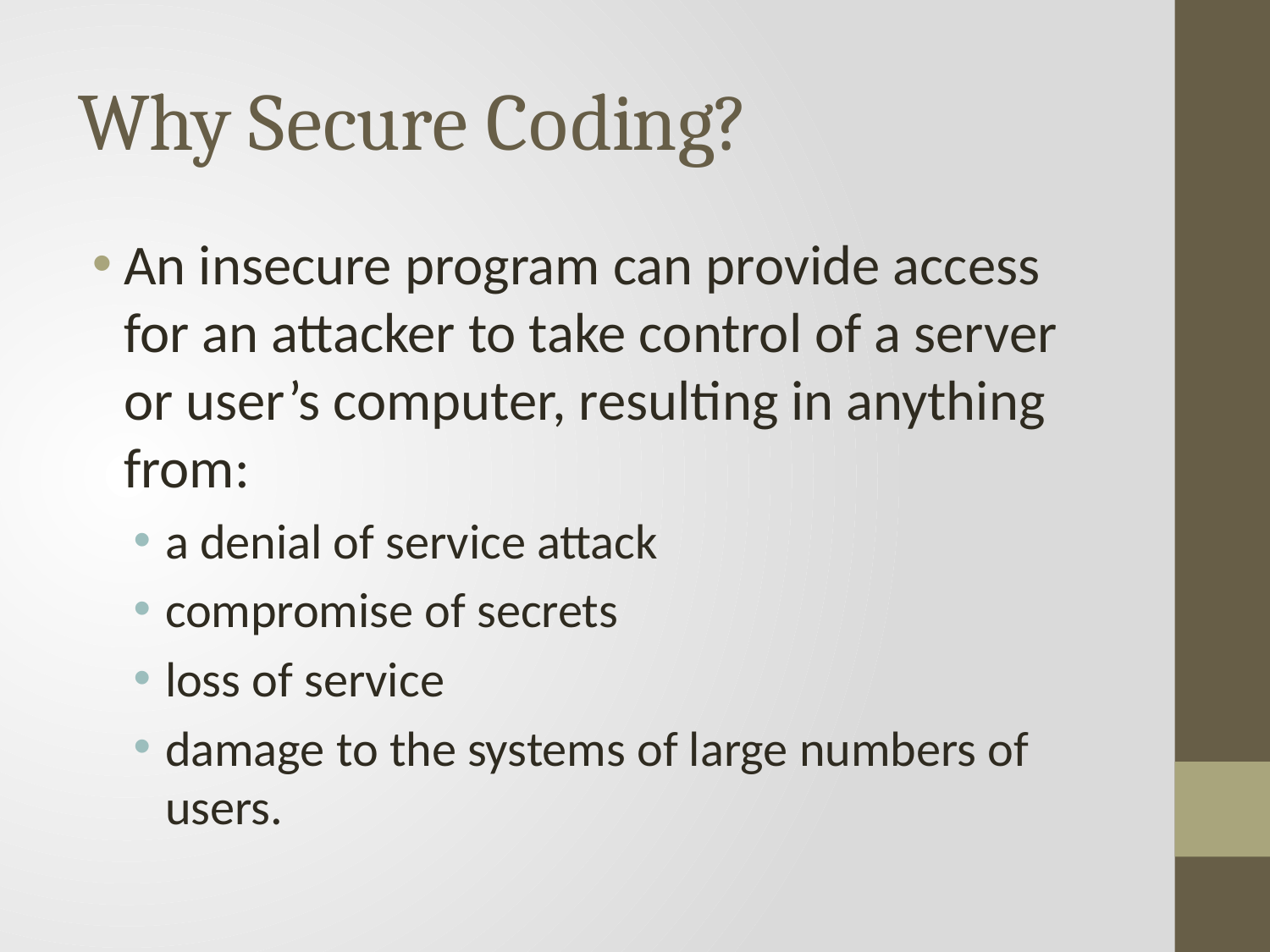

# Why Secure Coding?
An insecure program can provide access for an attacker to take control of a server or user’s computer, resulting in anything from:
a denial of service attack
compromise of secrets
loss of service
damage to the systems of large numbers of users.